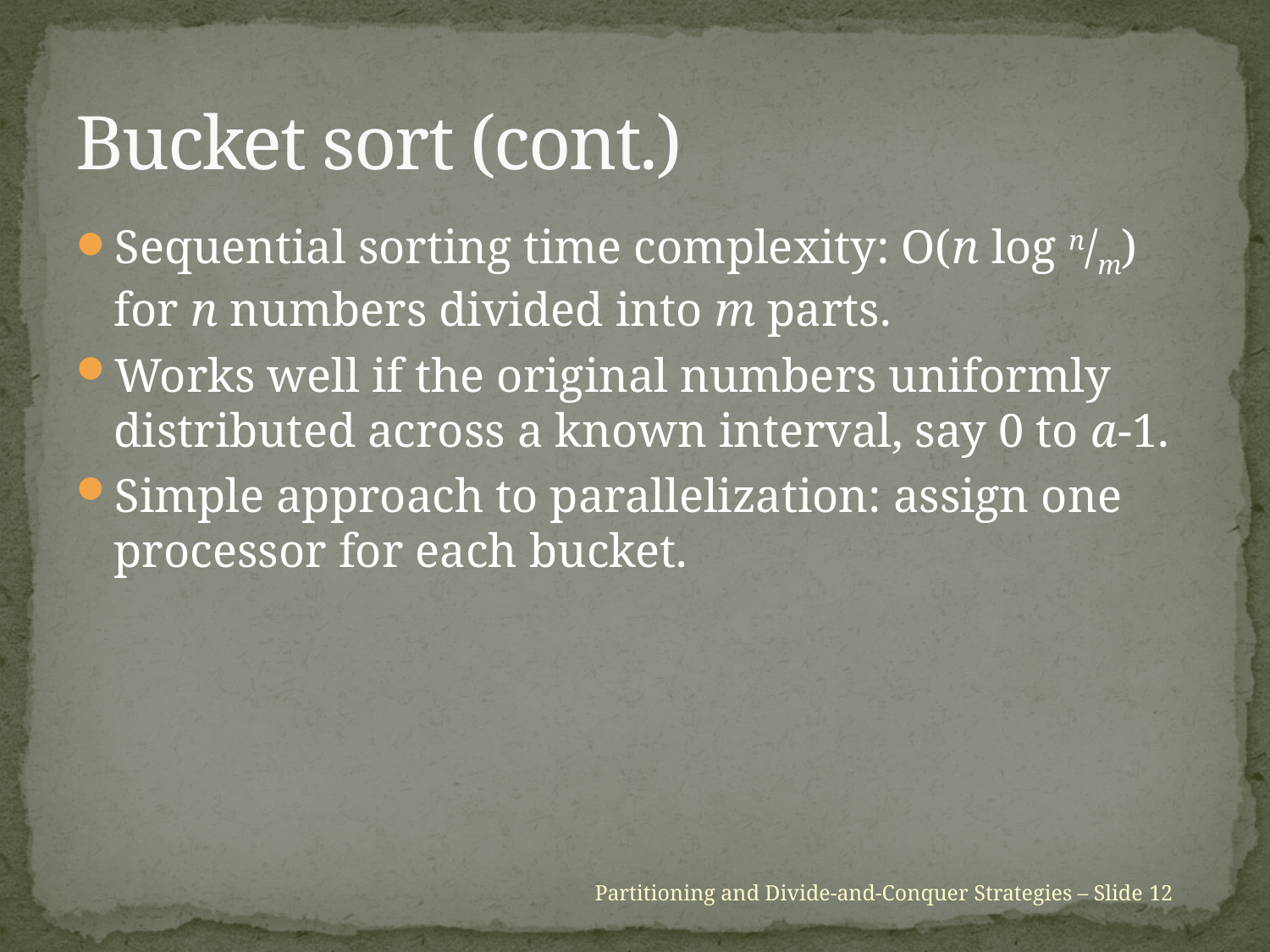

# Bucket sort (cont.)
Sequential sorting time complexity: O(n log n/m) for n numbers divided into m parts.
Works well if the original numbers uniformly distributed across a known interval, say 0 to a-1.
Simple approach to parallelization: assign one processor for each bucket.

Partitioning and Divide-and-Conquer Strategies – Slide 12